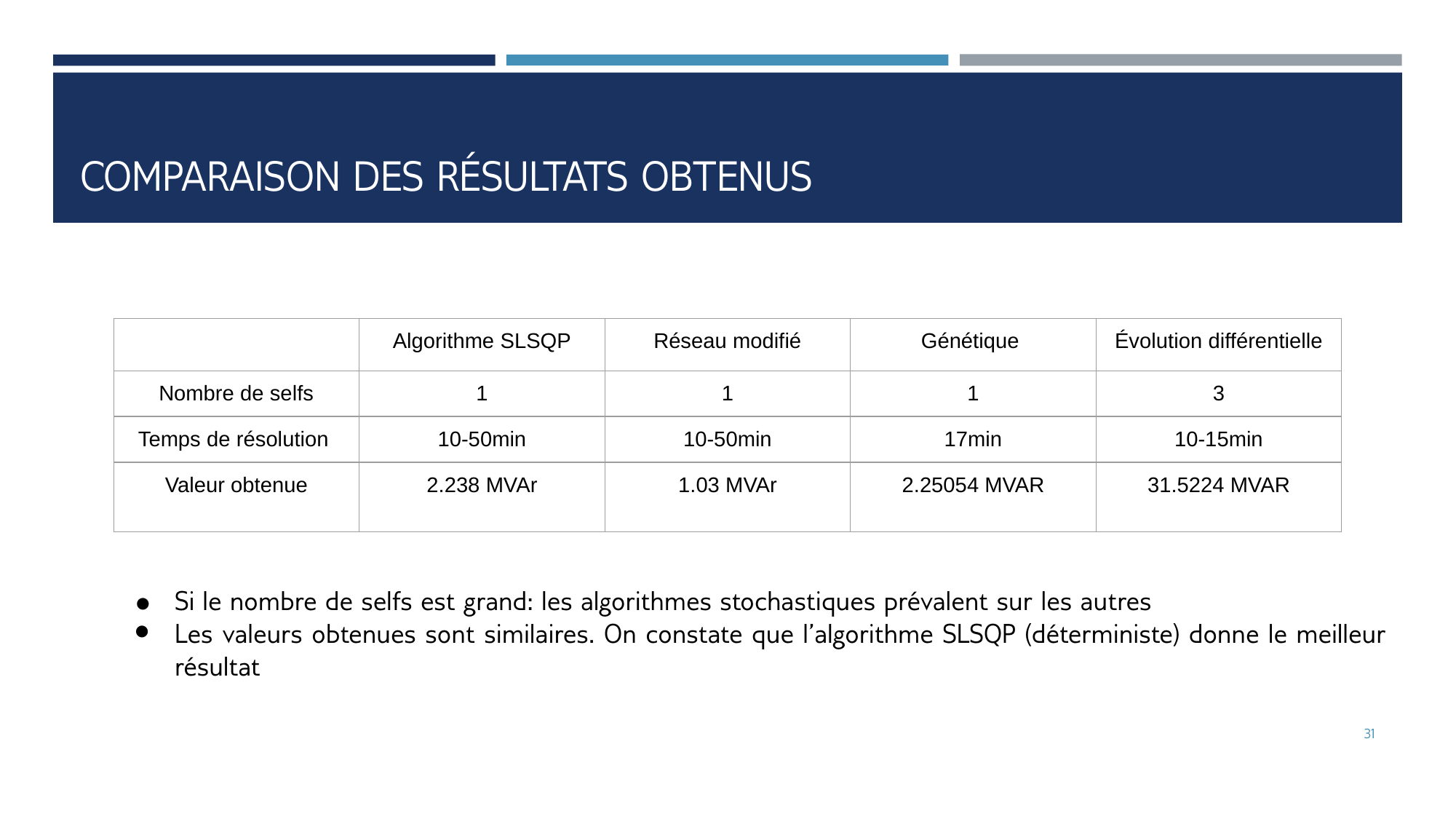

# COMPARAISON DES RÉSULTATS OBTENUS
|  | Algorithme SLSQP | Réseau modifié | Génétique | Évolution différentielle |
| --- | --- | --- | --- | --- |
| Nombre de selfs | 1 | 1 | 1 | 3 |
| Temps de résolution | 10-50min | 10-50min | 17min | 10-15min |
| Valeur obtenue | 2.238 MVAr | 1.03 MVAr | 2.25054 MVAR | 31.5224 MVAR |

Si le nombre de selfs est grand: les algorithmes stochastiques prévalent sur les autres
Les valeurs obtenues sont similaires. On constate que l’algorithme SLSQP (déterministe) donne le meilleur résultat
31